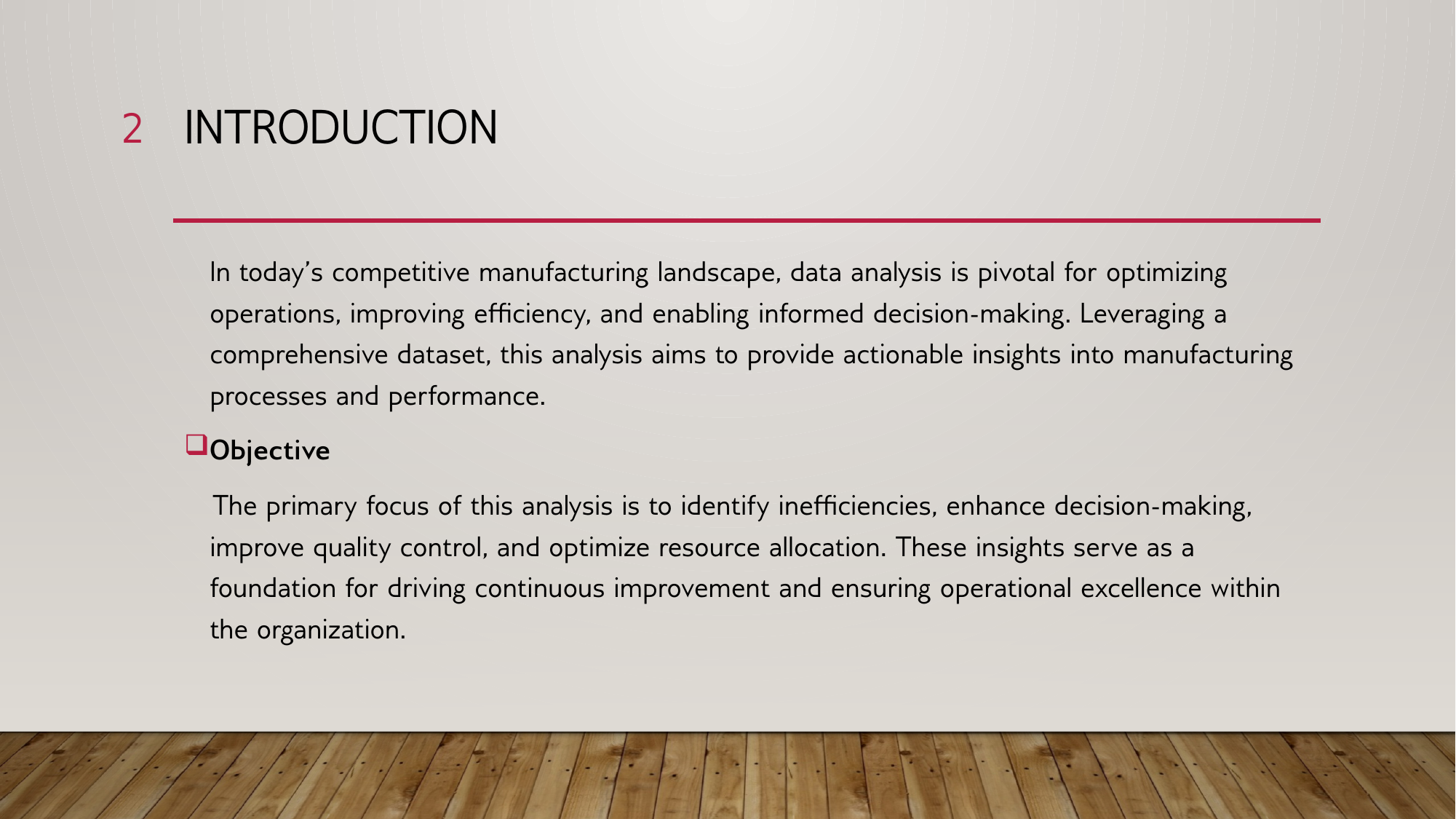

2
# Introduction
   In today’s competitive manufacturing landscape, data analysis is pivotal for optimizing operations, improving efficiency, and enabling informed decision-making. Leveraging a comprehensive dataset, this analysis aims to provide actionable insights into manufacturing processes and performance.
Objective
 The primary focus of this analysis is to identify inefficiencies, enhance decision-making, improve quality control, and optimize resource allocation. These insights serve as a foundation for driving continuous improvement and ensuring operational excellence within the organization.